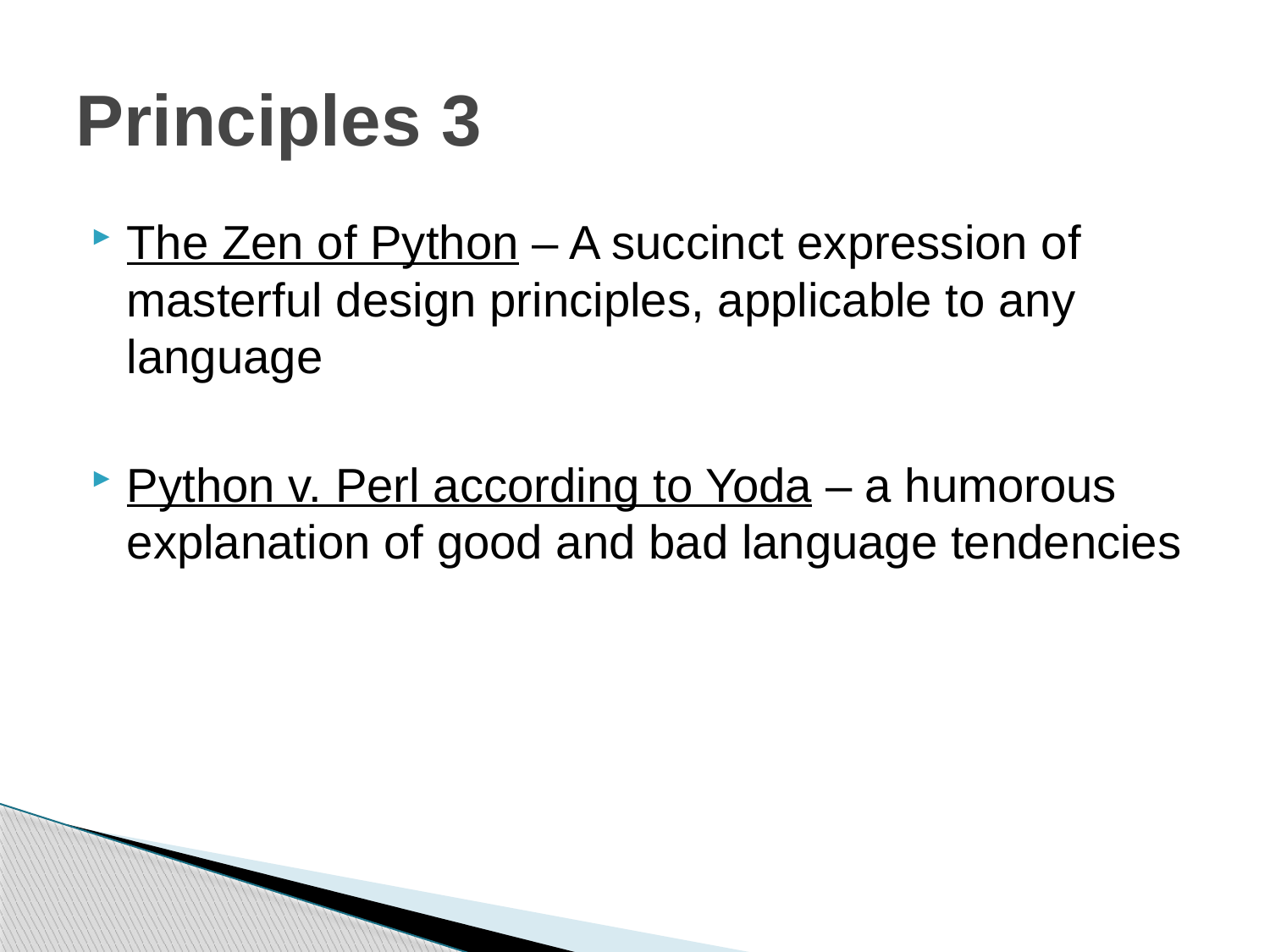

# Principles 3
The Zen of Python – A succinct expression of masterful design principles, applicable to any language

Python v. Perl according to Yoda – a humorous explanation of good and bad language tendencies